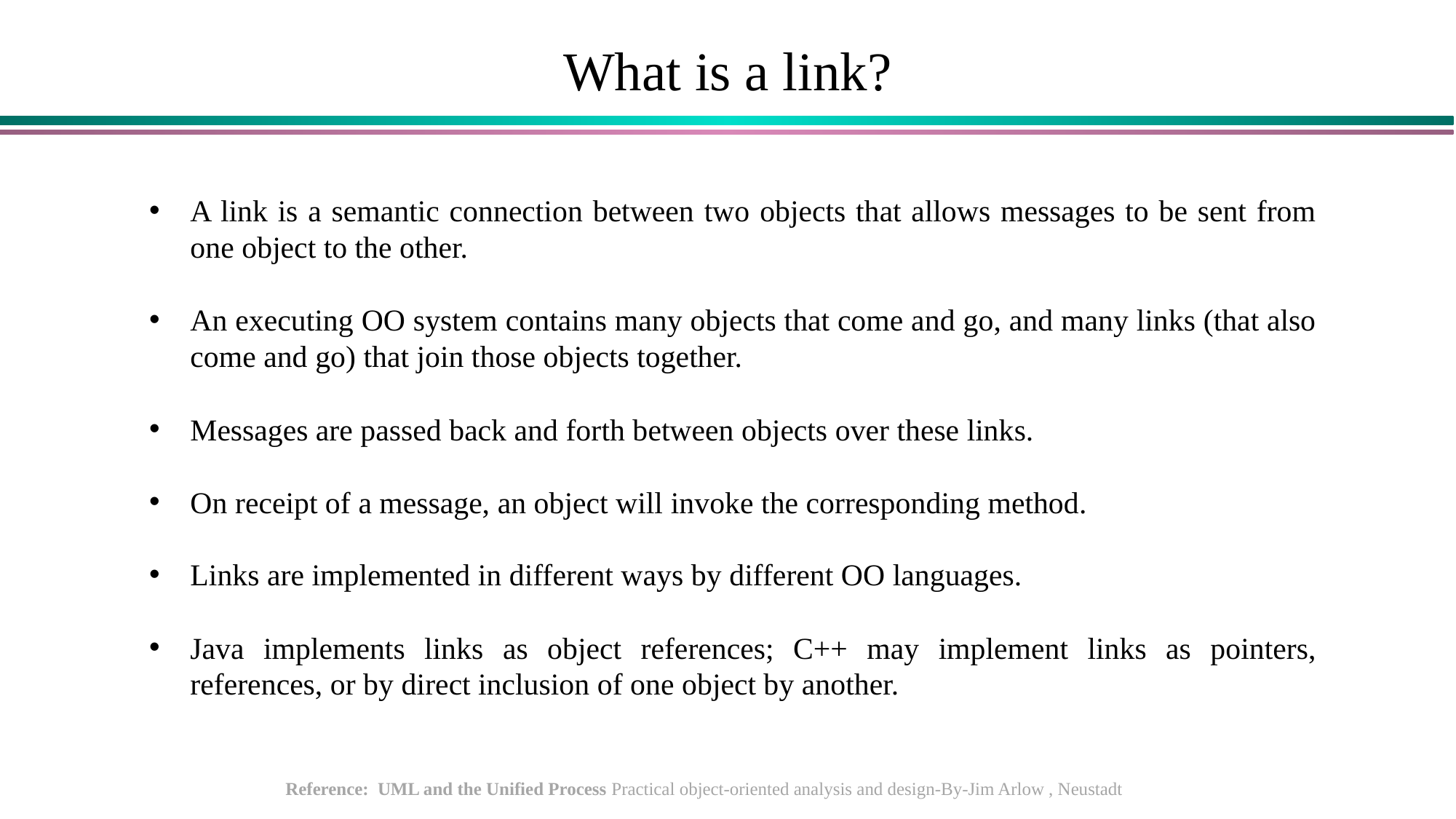

# What is a link?
A link is a semantic connection between two objects that allows messages to be sent from one object to the other.

An executing OO system contains many objects that come and go, and many links (that also come and go) that join those objects together.

Messages are passed back and forth between objects over these links.

On receipt of a message, an object will invoke the corresponding method.

Links are implemented in different ways by different OO languages.

Java implements links as object references; C++ may implement links as pointers, references, or by direct inclusion of one object by another.
Reference:  UML and the Unified Process Practical object-oriented analysis and design-By-Jim Arlow , Neustadt